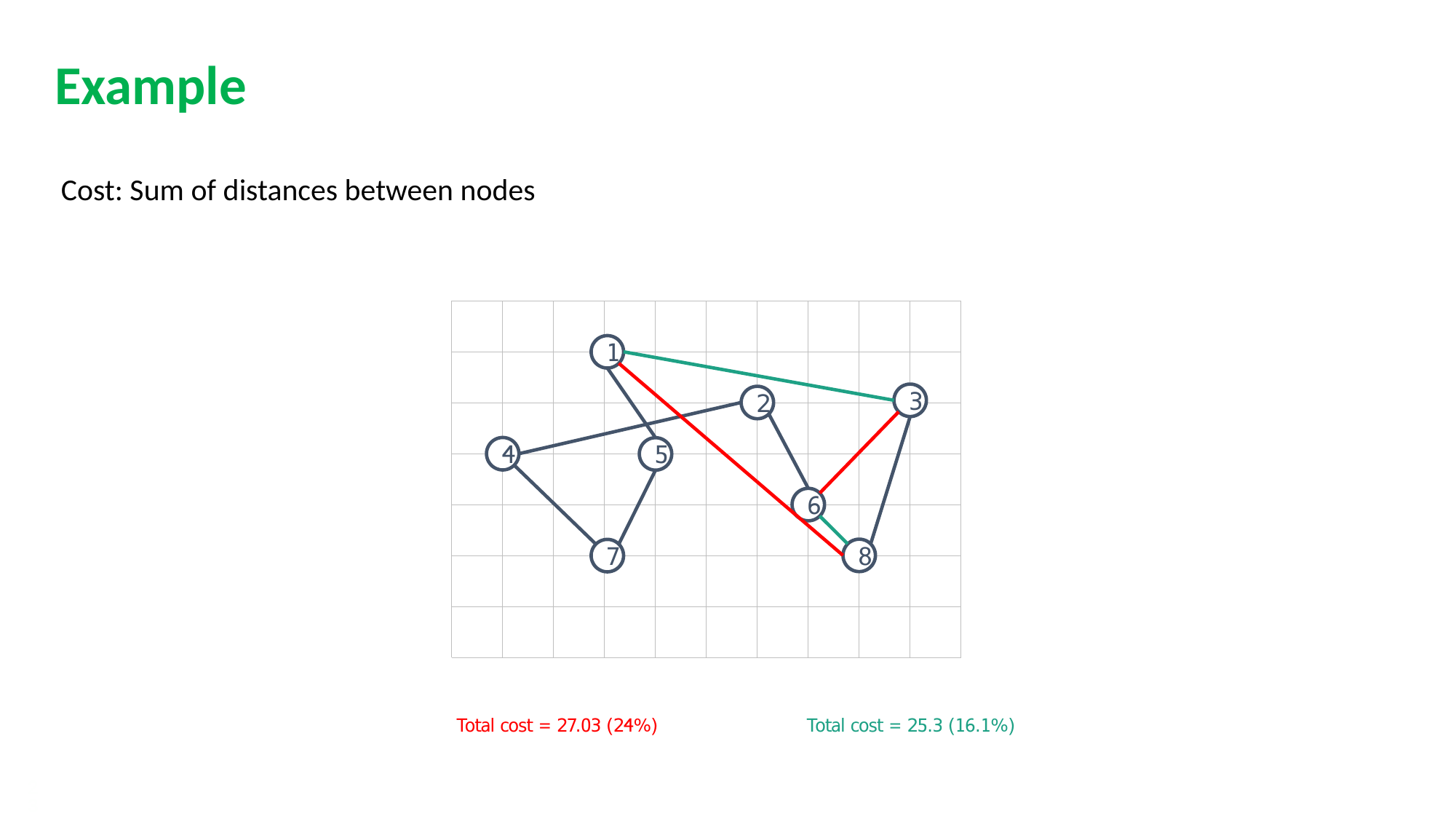

# Example
Cost: Sum of distances between nodes
1
1
3
3
2
2
4
4
5
5
6
6
8
8
7
7
Total cost = 27.03 (24%)
Total cost = 25.3 (16.1%)
23